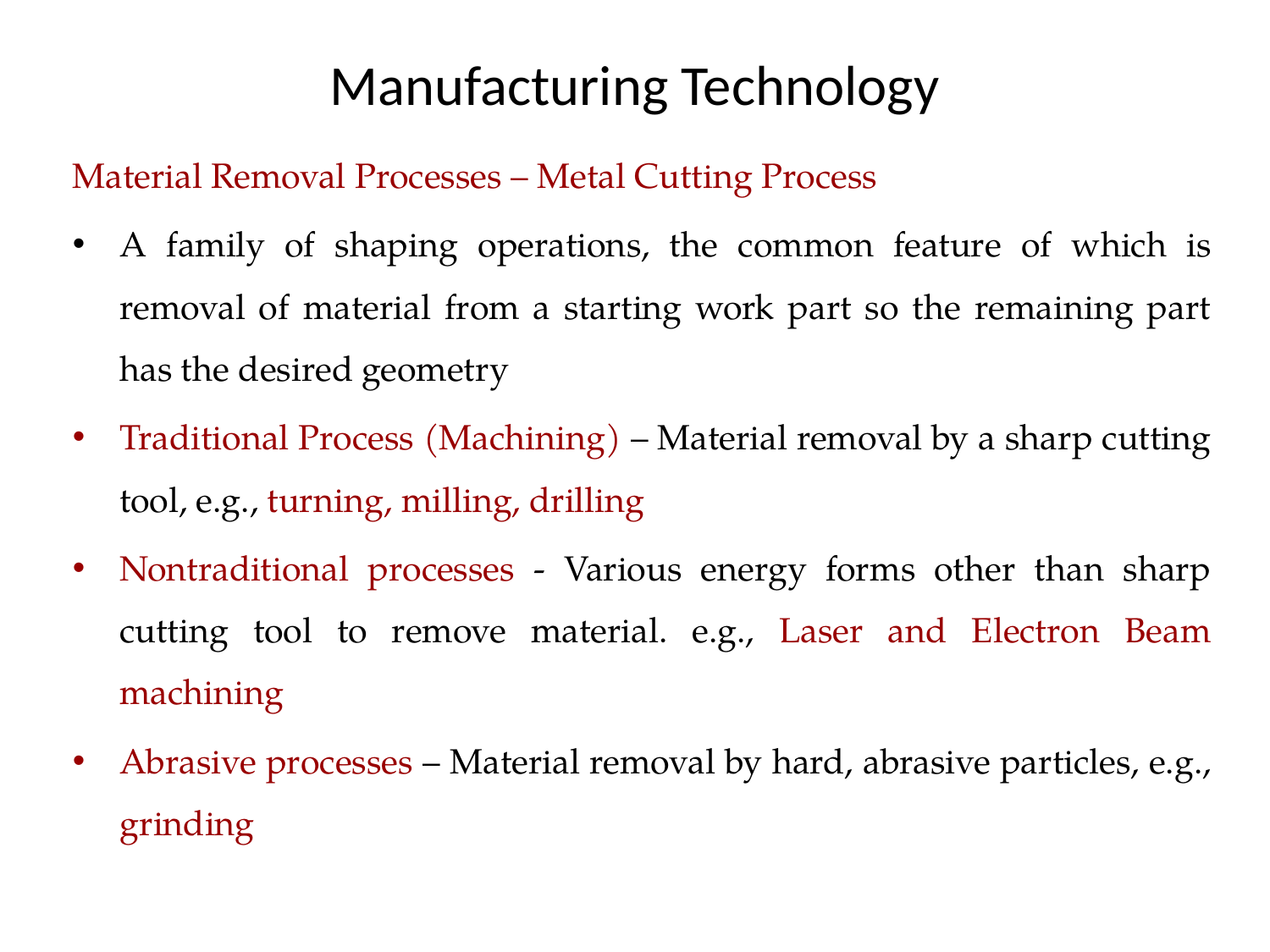

# Manufacturing Technology
Material Removal Processes – Metal Cutting Process
A family of shaping operations, the common feature of which is removal of material from a starting work part so the remaining part has the desired geometry
Traditional Process (Machining) – Material removal by a sharp cutting tool, e.g., turning, milling, drilling
Nontraditional processes - Various energy forms other than sharp cutting tool to remove material. e.g., Laser and Electron Beam machining
Abrasive processes – Material removal by hard, abrasive particles, e.g., grinding